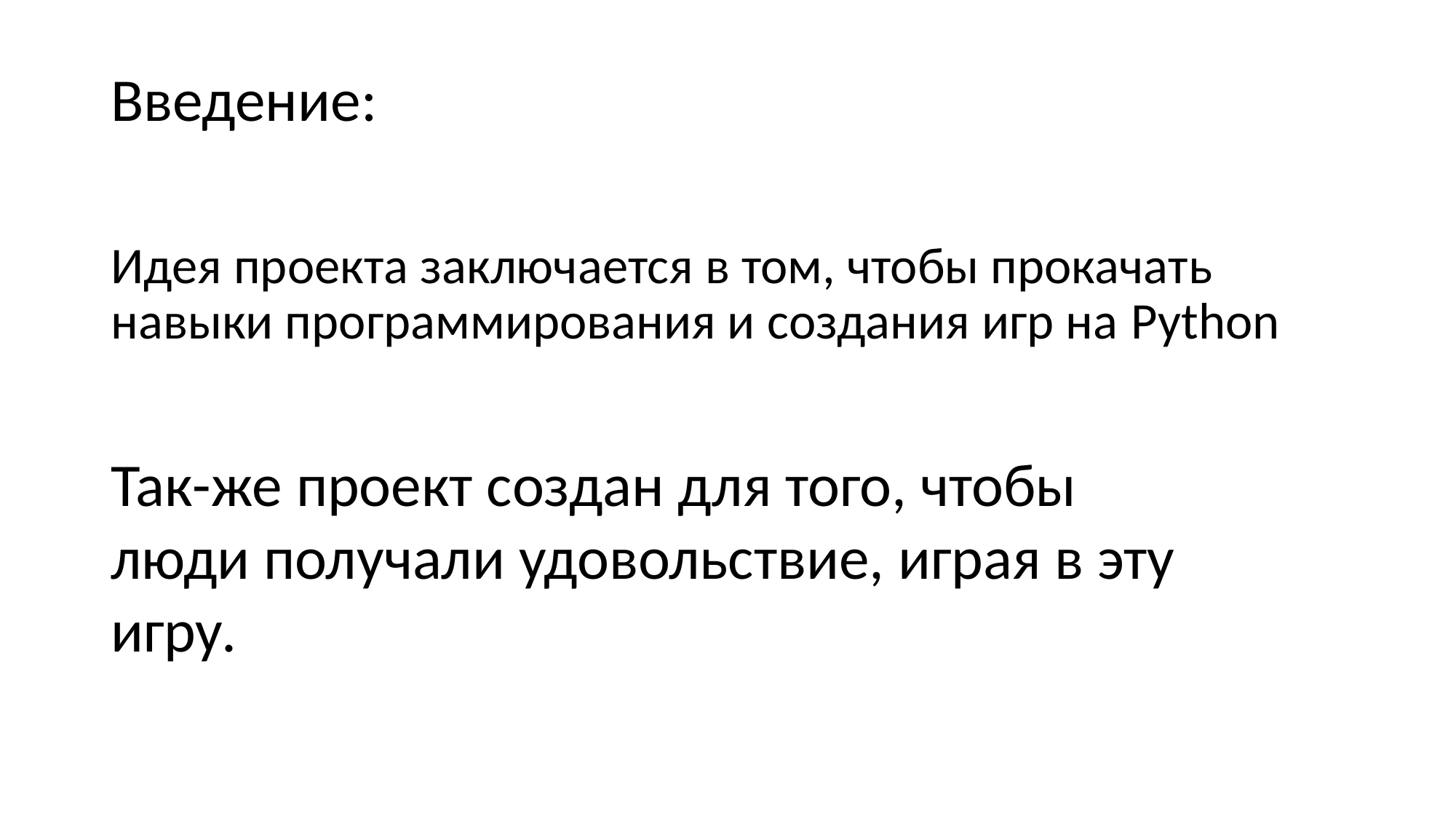

Введение:
# Идея проекта заключается в том, чтобы прокачать навыки программирования и создания игр на Python
Так-же проект создан для того, чтобы люди получали удовольствие, играя в эту игру.